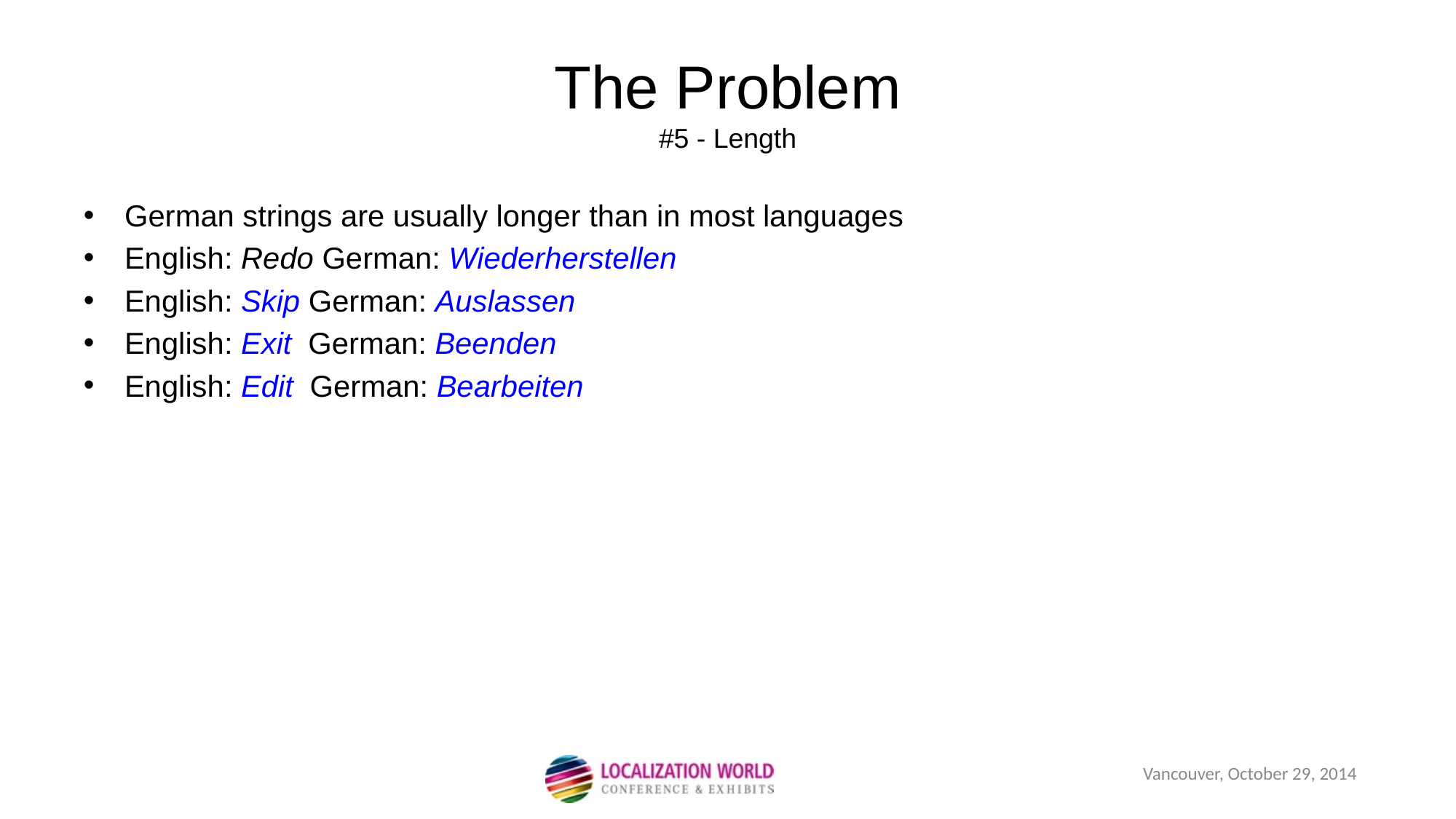

The Problem
#5 - Length
German strings are usually longer than in most languages
English: Redo German: Wiederherstellen
English: Skip German: Auslassen
English: Exit  German: Beenden
English: Edit  German: Bearbeiten